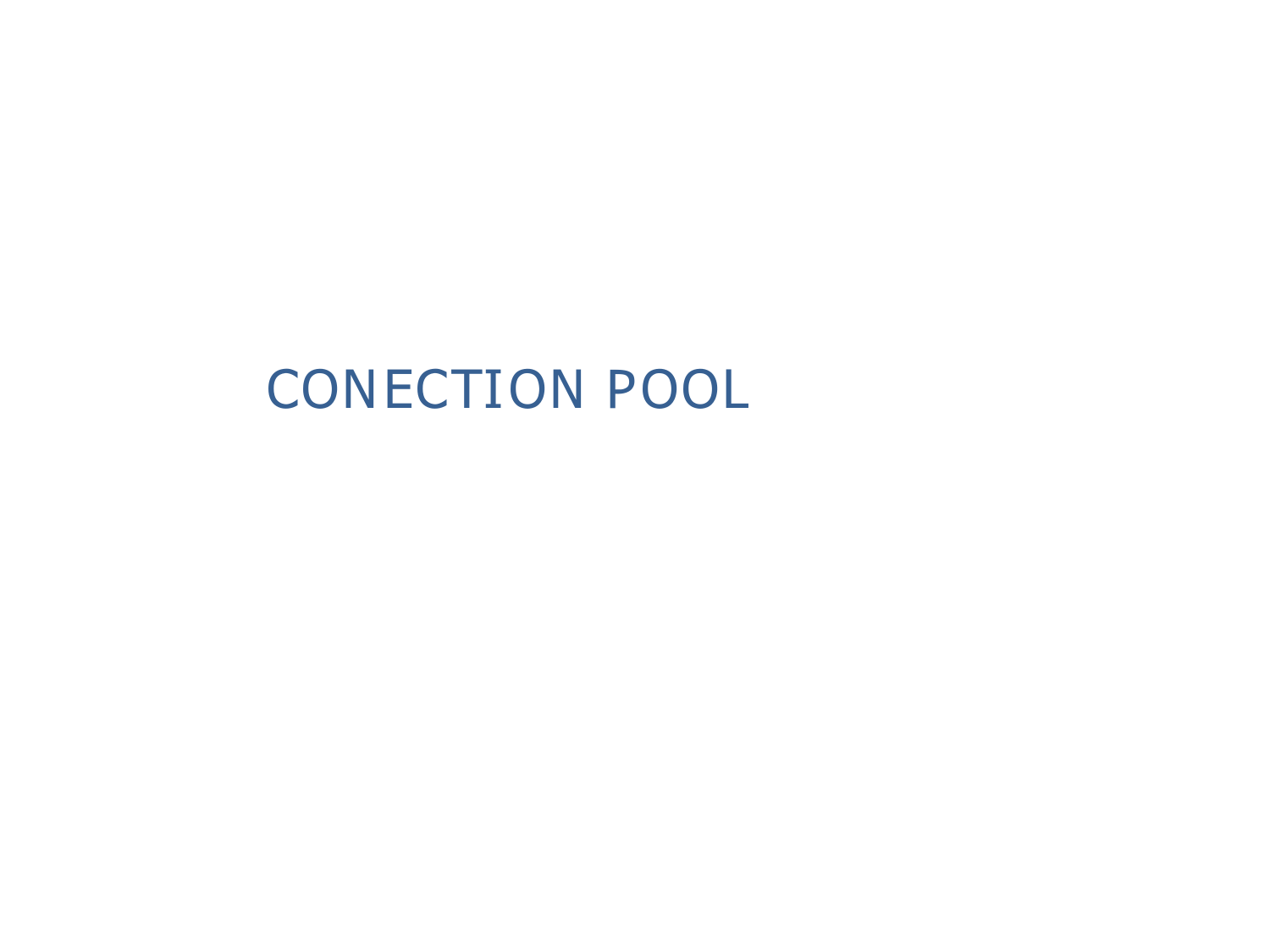

# Conection Pool
53
2014 © EPAM Systems, RD Dep.